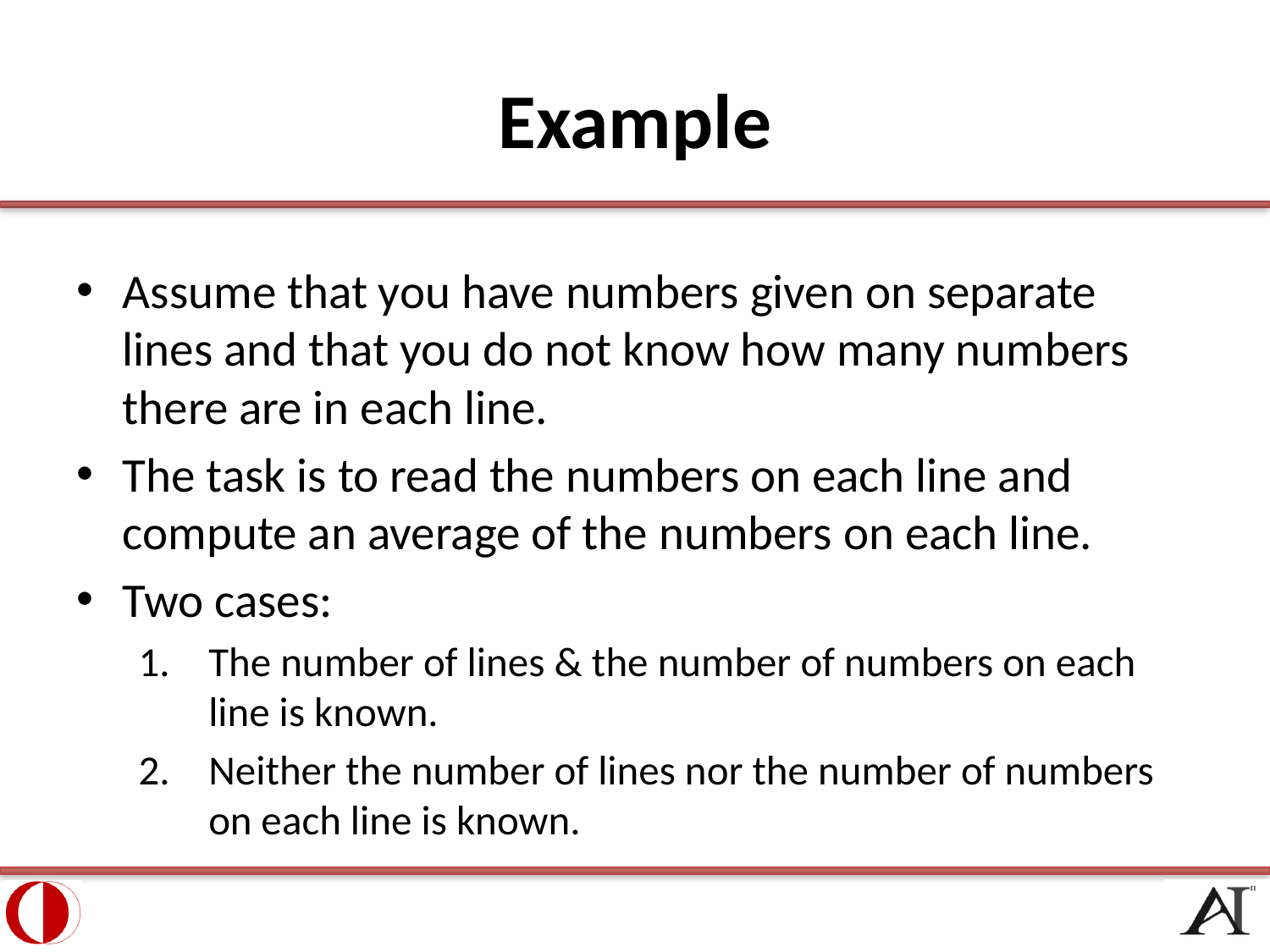

# Example
Assume that you have numbers given on separate lines and that you do not know how many numbers there are in each line.
The task is to read the numbers on each line and compute an average of the numbers on each line.
Two cases:
The number of lines & the number of numbers on each line is known.
Neither the number of lines nor the number of numbers on each line is known.
28